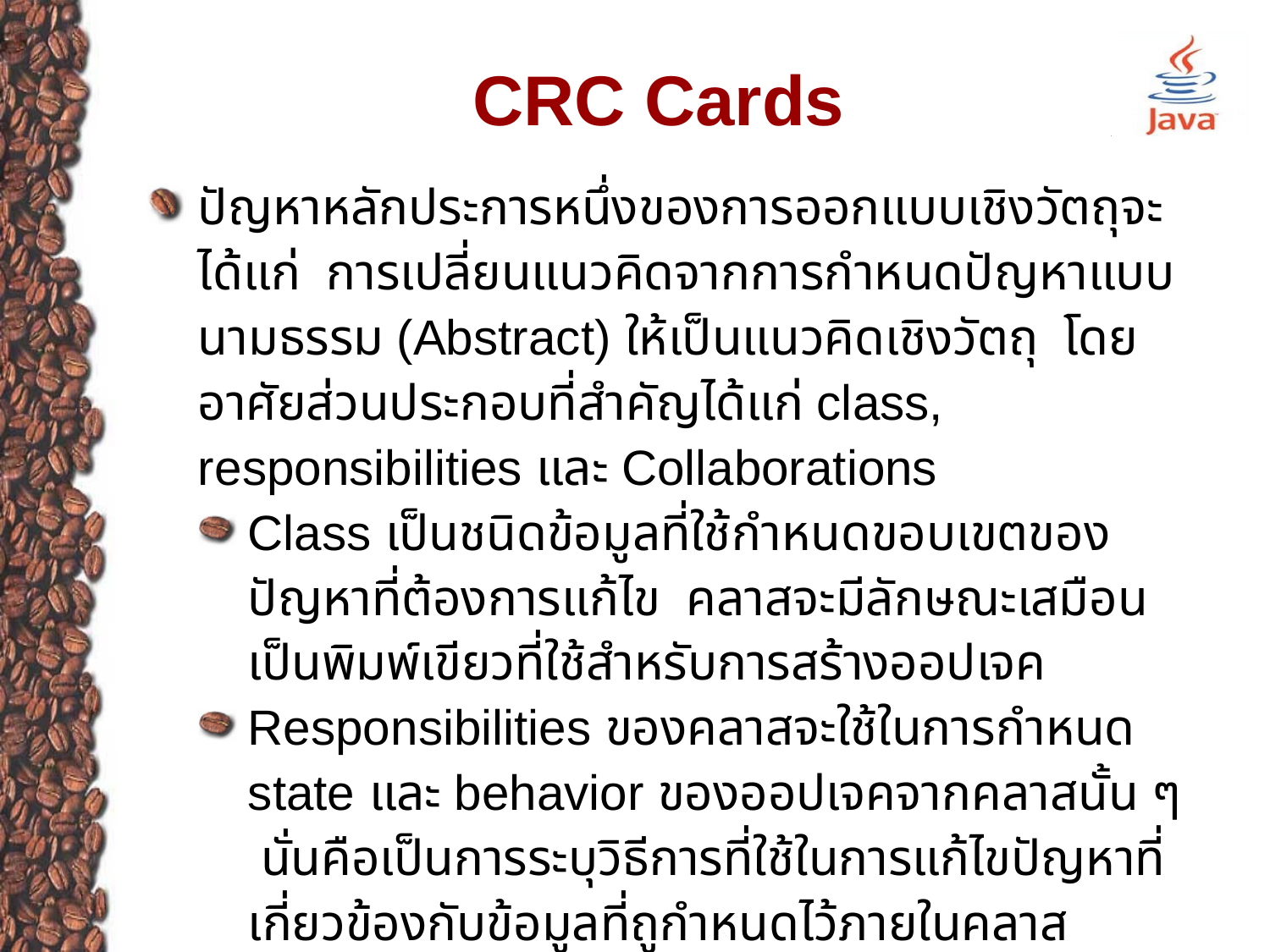

# CRC Cards
ปัญหาหลักประการหนึ่งของการออกแบบเชิงวัตถุจะได้แก่  การเปลี่ยนแนวคิดจากการกำหนดปัญหาแบบนามธรรม (Abstract) ให้เป็นแนวคิดเชิงวัตถุ  โดยอาศัยส่วนประกอบที่สำคัญได้แก่ class, responsibilities และ Collaborations
Class เป็นชนิดข้อมูลที่ใช้กำหนดขอบเขตของปัญหาที่ต้องการแก้ไข  คลาสจะมีลักษณะเสมือนเป็นพิมพ์เขียวที่ใช้สำหรับการสร้างออปเจค
Responsibilities ของคลาสจะใช้ในการกำหนด state และ behavior ของออปเจคจากคลาสนั้น ๆ   นั่นคือเป็นการระบุวิธีการที่ใช้ในการแก้ไขปัญหาที่เกี่ยวข้องกับข้อมูลที่ถูกำหนดไว้ภายในคลาส
 Collaborations  เป็นความร่วมมือกับคลาสอื่น ๆ ที่มีความสัมพันธ์กับออปเจคที่ต้องการกระทำ responsibilities ให้สมบูรณ์